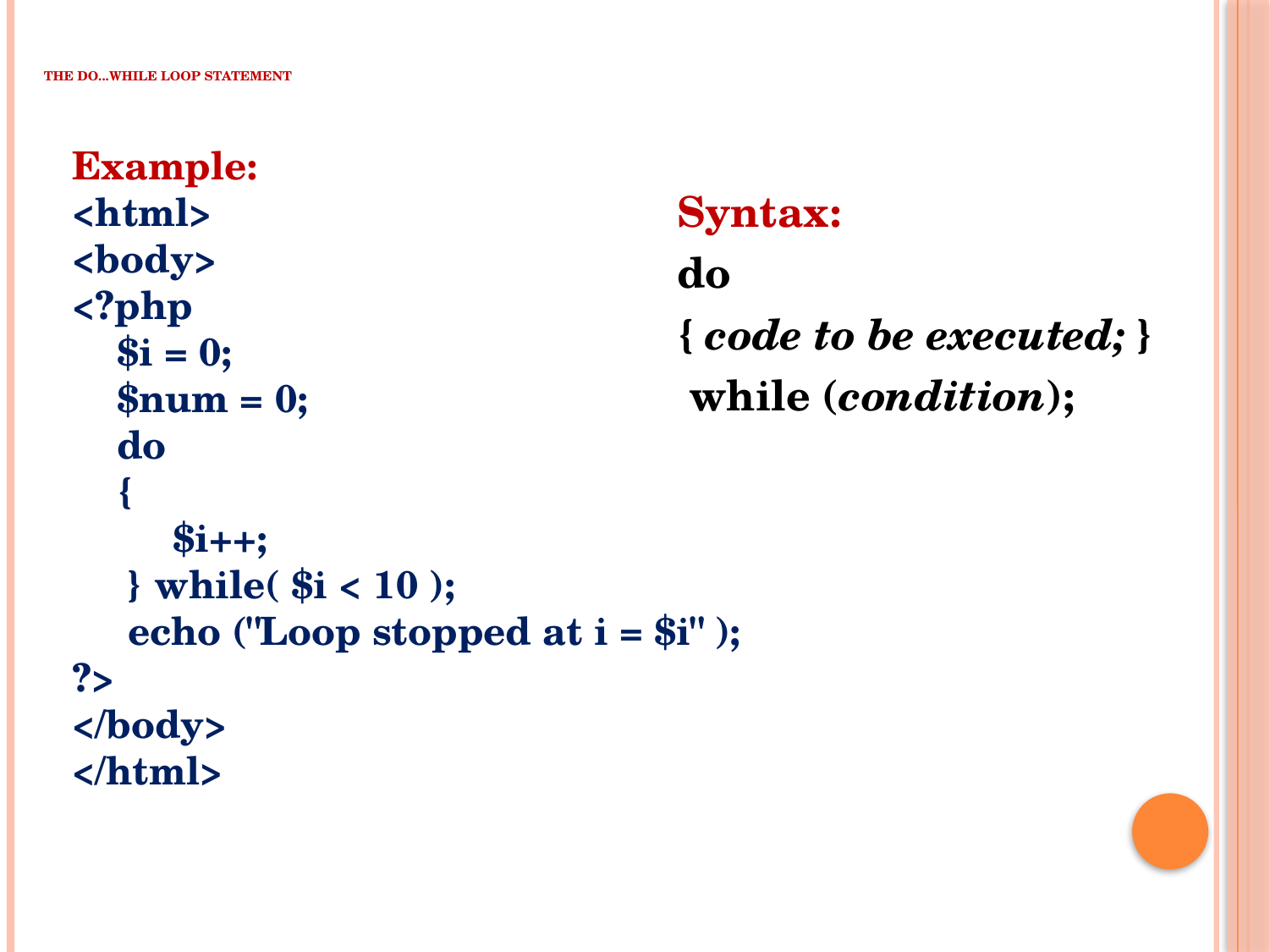

# The do...while loop statement
Example:
<html>
<body>
<?php
    $i = 0;
    $num = 0;
    do
    {
         $i++;
     } while( $i < 10 );
     echo ("Loop stopped at i = $i" );
?>
</body>
</html>
Syntax:
do
{ code to be executed; }
 while (condition);